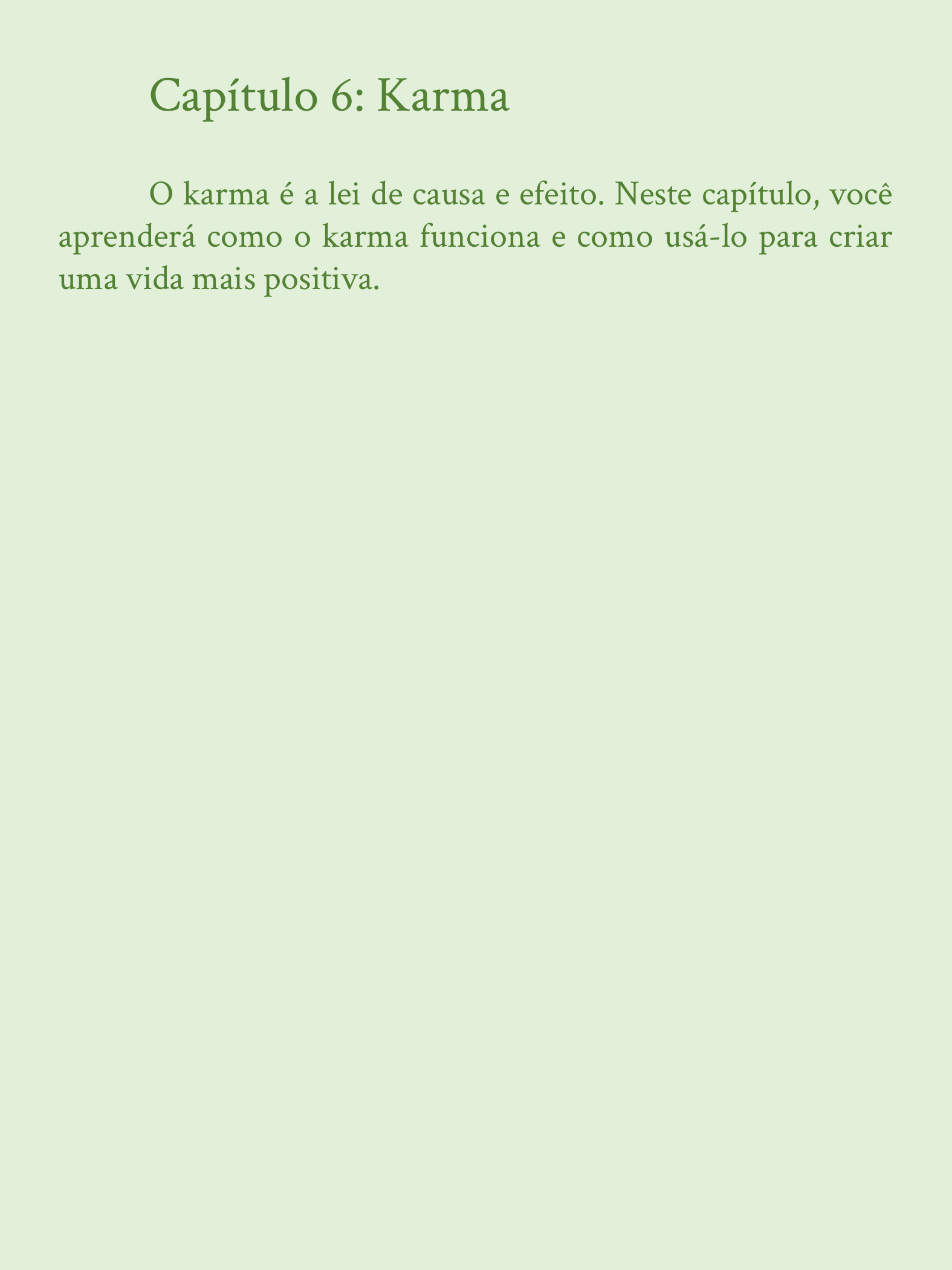

Capítulo 6: Karma

	O karma é a lei de causa e efeito. Neste capítulo, você aprenderá como o karma funciona e como usá-lo para criar uma vida mais positiva.